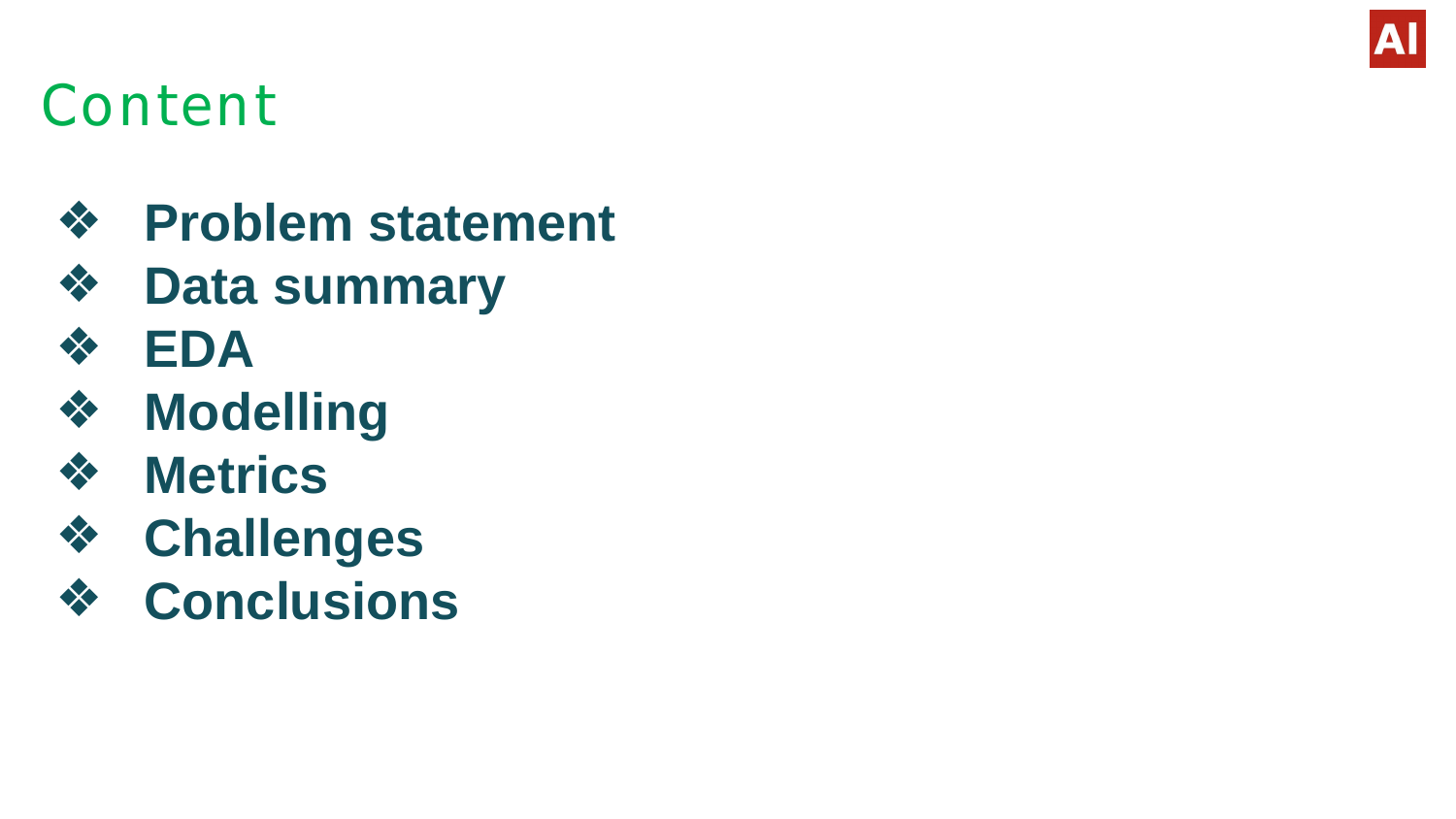

# Content
Problem statement
Data summary
EDA
Modelling
Metrics
Challenges
Conclusions